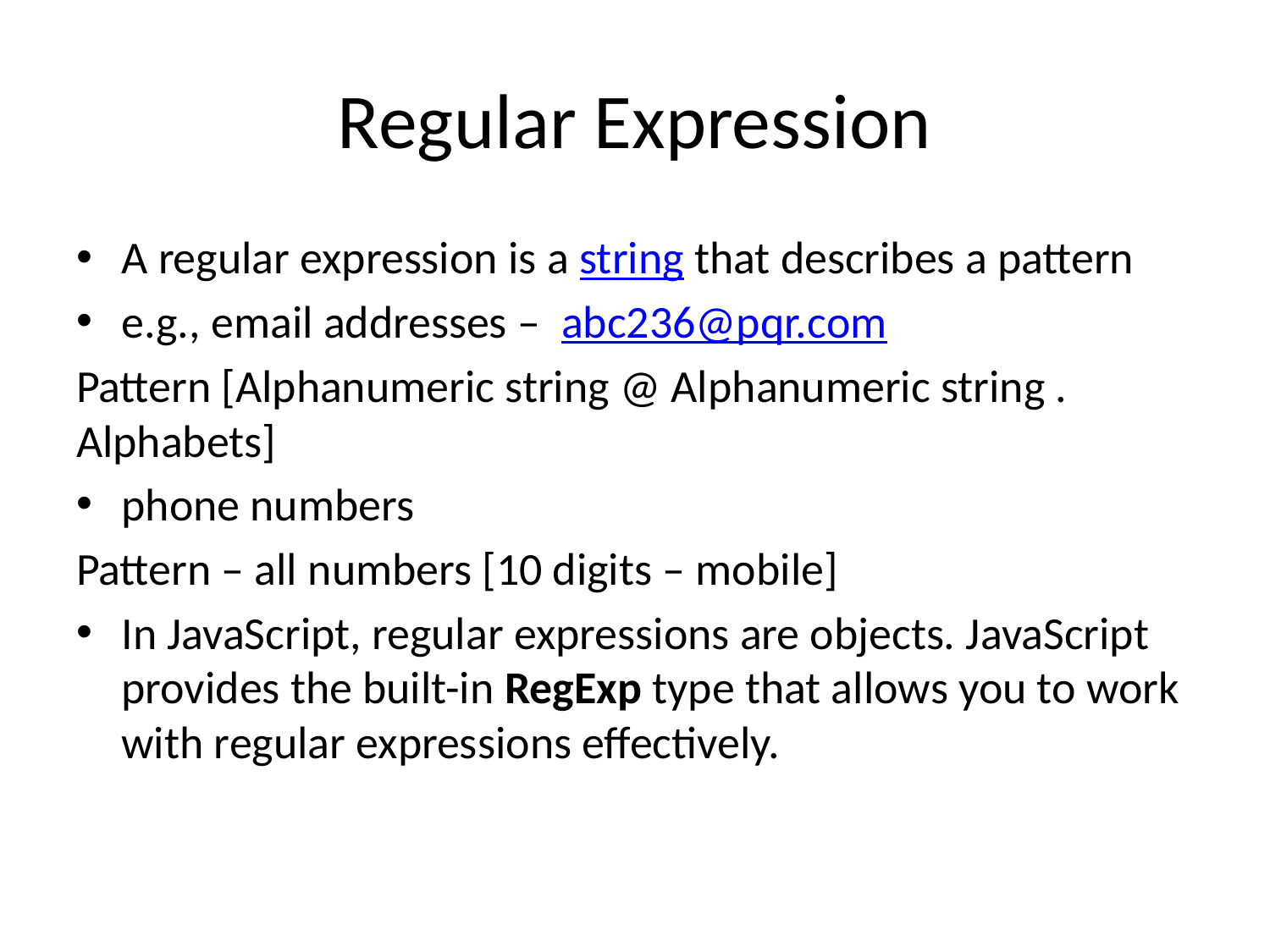

# Regular Expression
A regular expression is a string that describes a pattern
e.g., email addresses –  abc236@pqr.com
Pattern [Alphanumeric string @ Alphanumeric string . Alphabets]
phone numbers
Pattern – all numbers [10 digits – mobile]
In JavaScript, regular expressions are objects. JavaScript provides the built-in RegExp type that allows you to work with regular expressions effectively.